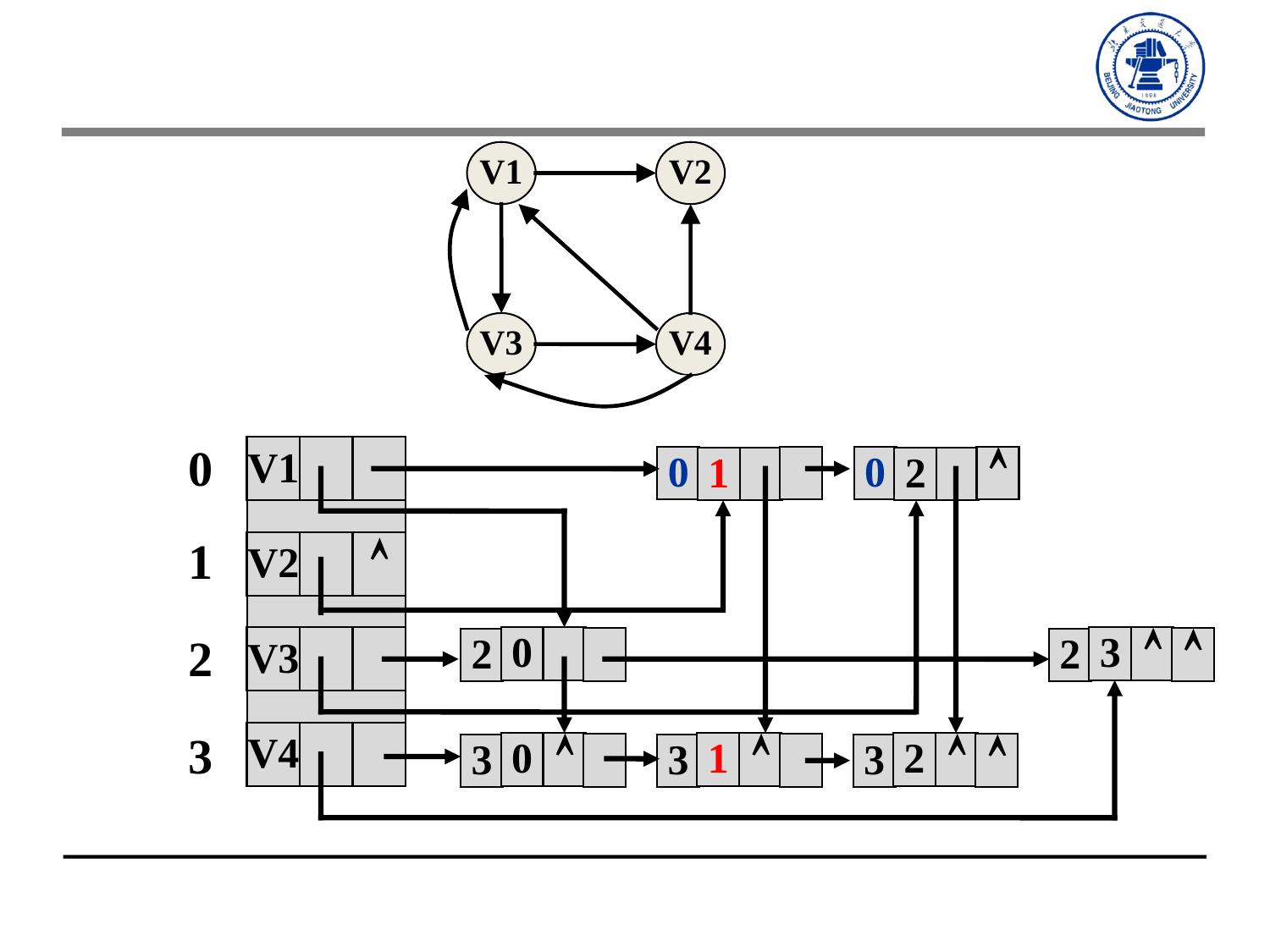

V1
V2

V3
V4

0

1

2

3

V1

∧
0
0
1

2

V2

∧

V3

0

3
∧

∧
2
2

V4

0
∧
1
∧
2
∧

∧
3
3
3